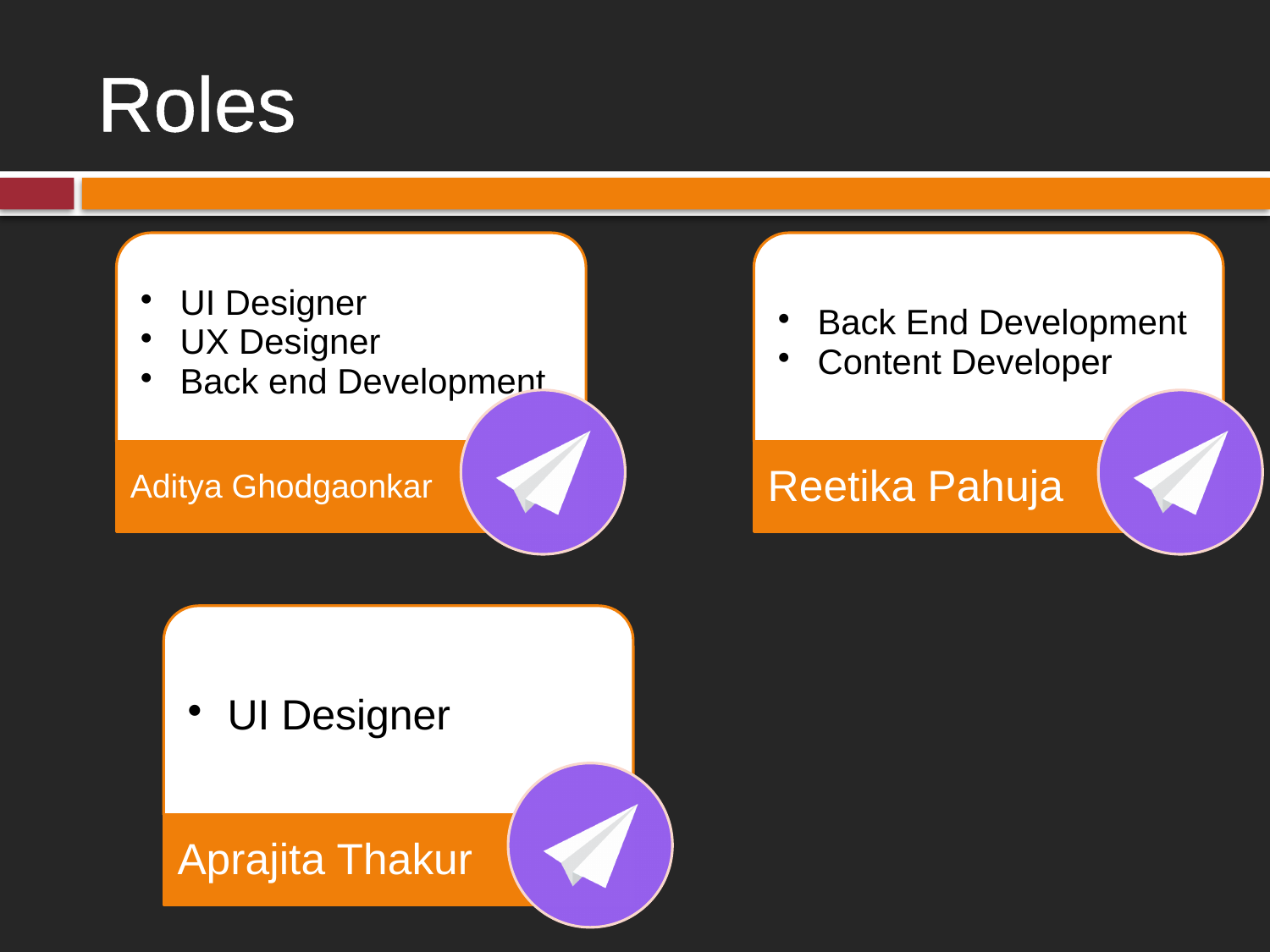

# Roles
Aditya Ghodgaonkar
Reetika Pahuja
Aprajita Thakur
UI Designer
Back end Development
Back End Development
UI Designer
Content Developer
UX Designer